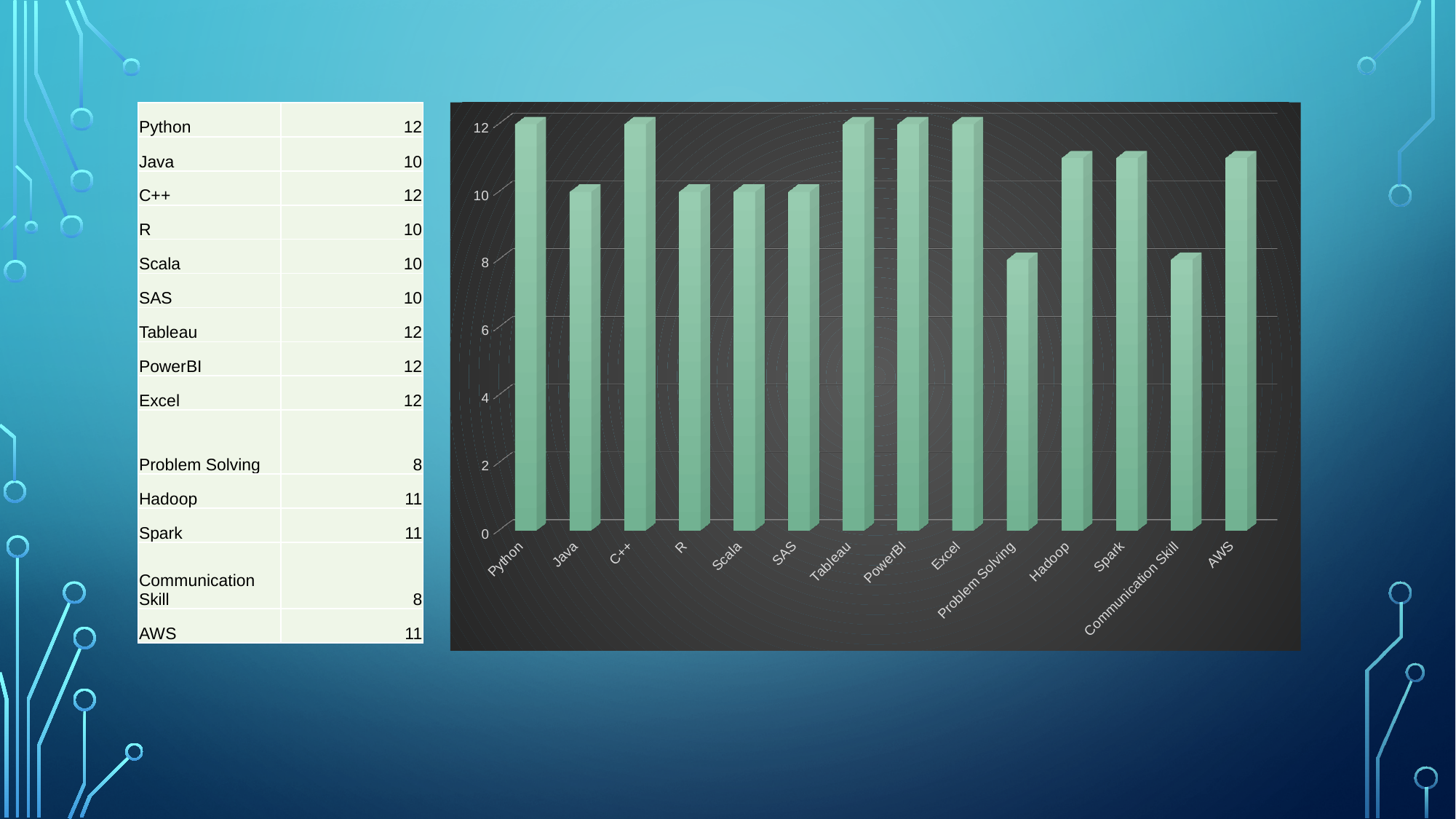

| Python | 12 |
| --- | --- |
| Java | 10 |
| C++ | 12 |
| R | 10 |
| Scala | 10 |
| SAS | 10 |
| Tableau | 12 |
| PowerBI | 12 |
| Excel | 12 |
| Problem Solving | 8 |
| Hadoop | 11 |
| Spark | 11 |
| Communication Skill | 8 |
| AWS | 11 |

[unsupported chart]